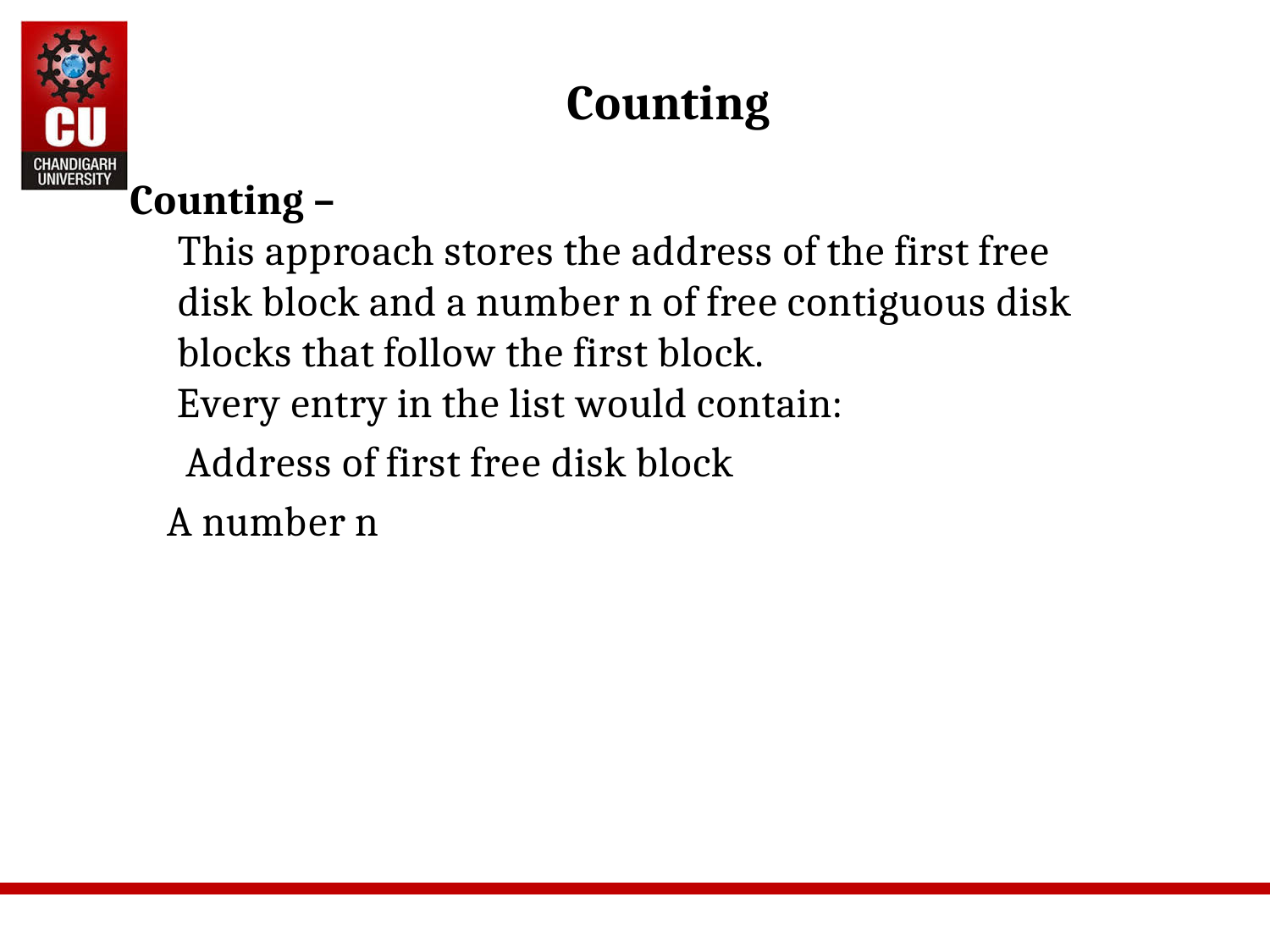

# Counting
Counting –
This approach stores the address of the first free disk block and a number n of free contiguous disk blocks that follow the first block.
Every entry in the list would contain:
      Address of first free disk block
    A number n